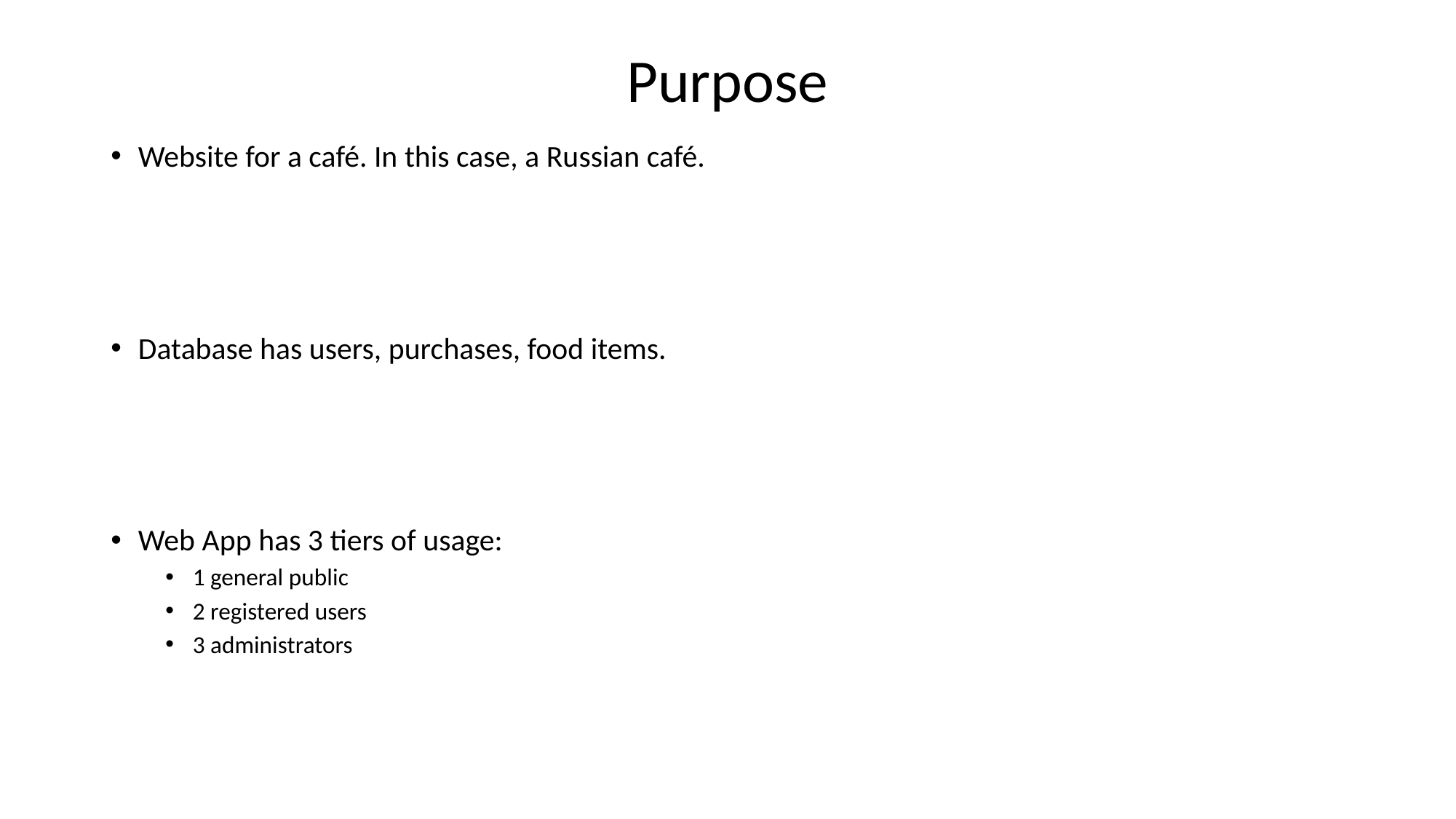

# Purpose
Website for a café. In this case, a Russian café.

Database has users, purchases, food items.

Web App has 3 tiers of usage:
1 general public
2 registered users
3 administrators